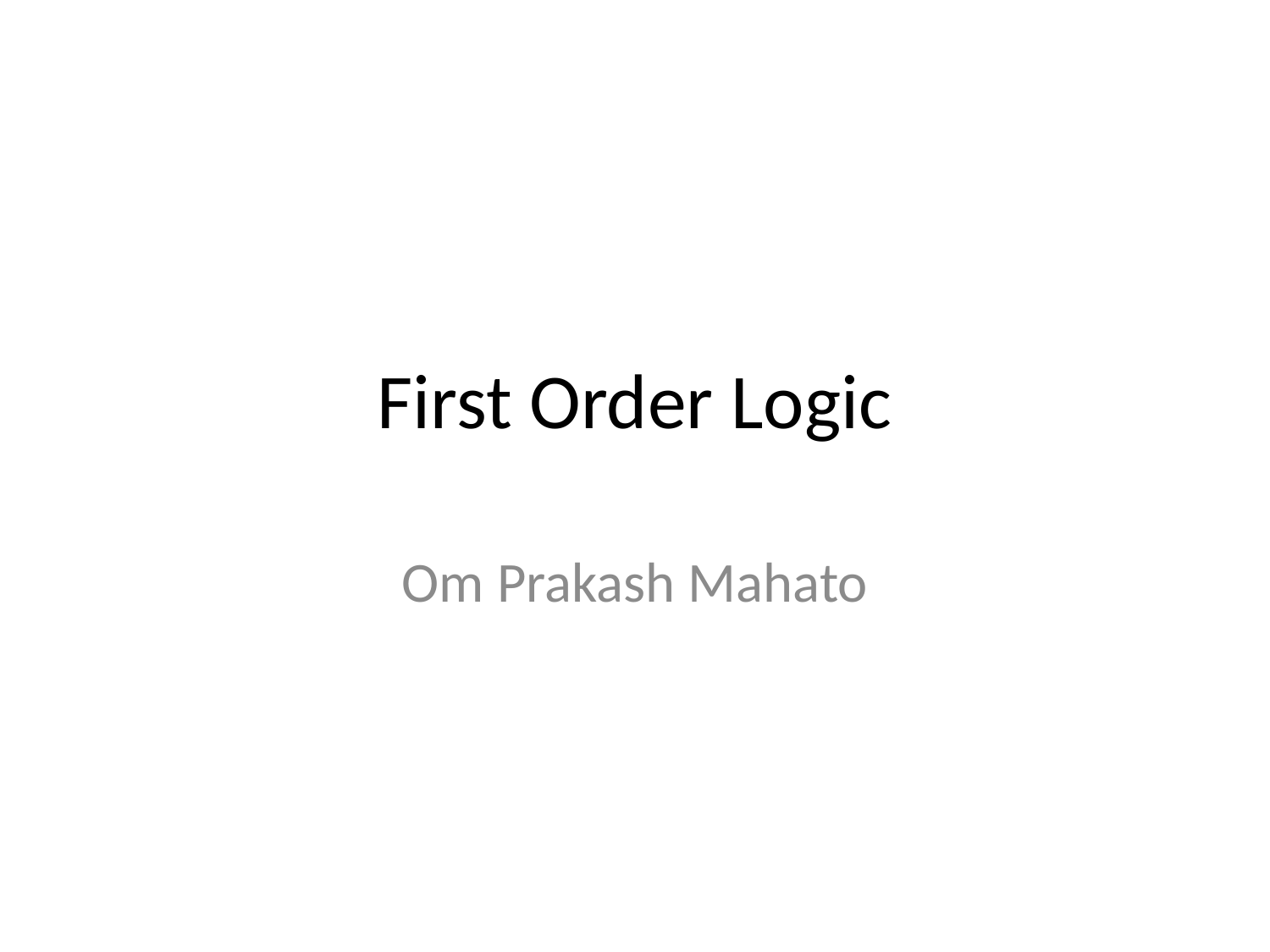

# First Order Logic
Om Prakash Mahato